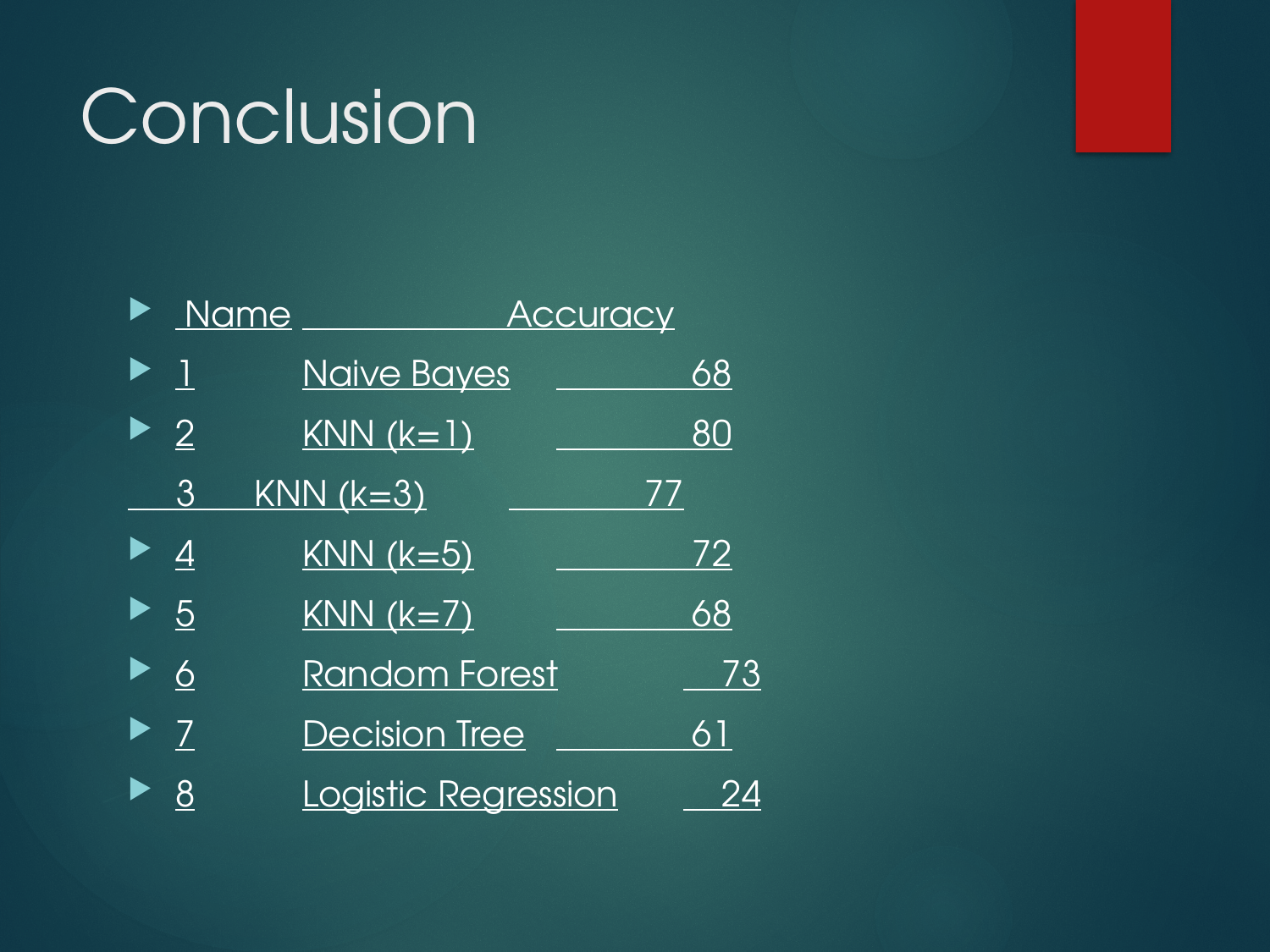

# Conclusion
 Name	                     Accuracy
1	Naive Bayes	              68
2	KNN (k=1)	              80
     3      KNN (k=3)	              77
4	KNN (k=5)	              72
5	KNN (k=7)	              68
6	Random Forest	    73
7	Decision Tree	              61
8	Logistic Regression	    24